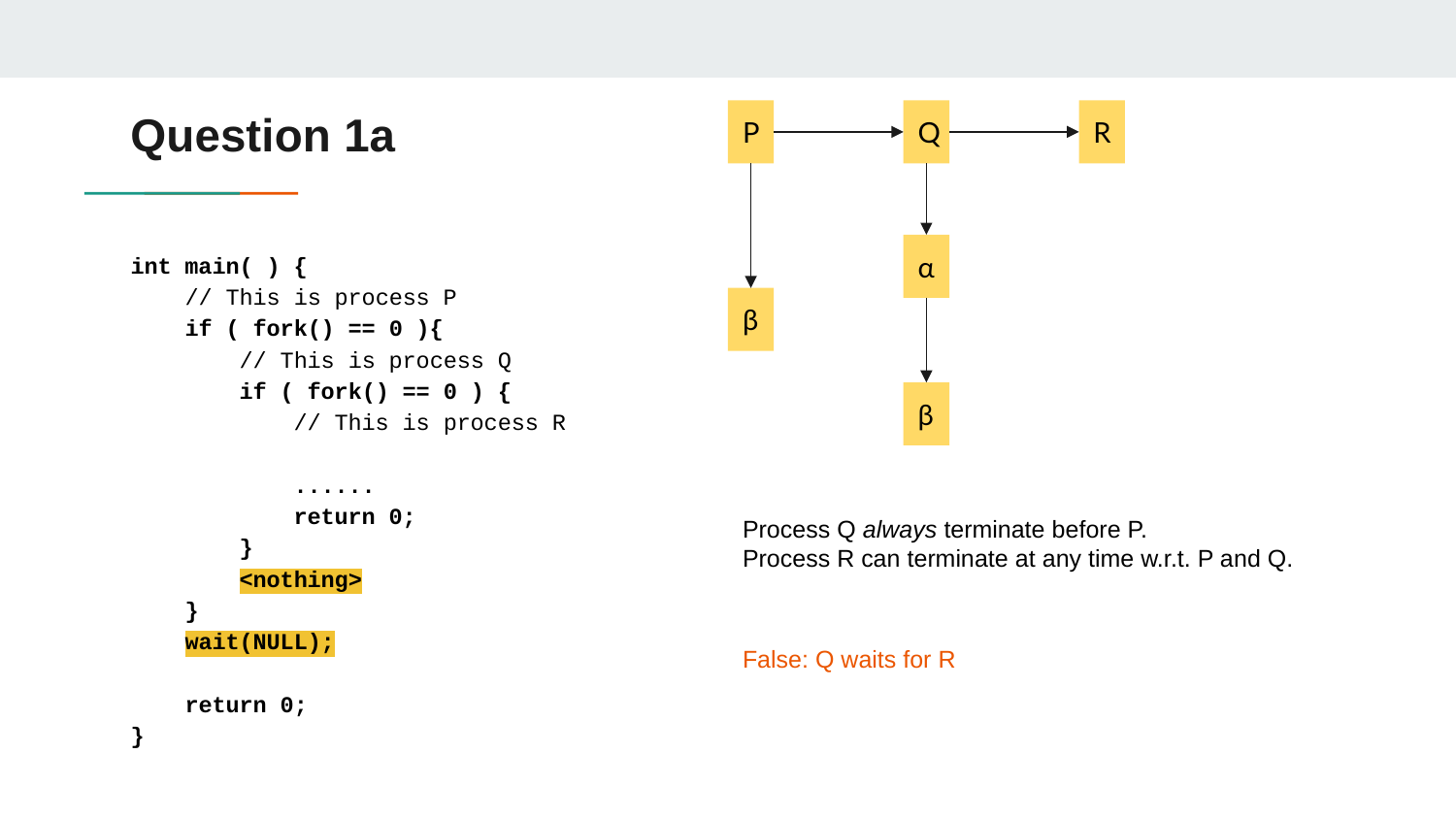

# Question 1a
P
Q
R
α
β
β
int main( ) {
    // This is process P
    if ( fork() == 0 ){
        // This is process Q
        if ( fork() == 0 ) {
            // This is process R
            ......
            return 0;
        }
        <nothing>
    }
    wait(NULL);

    return 0;
}
Process Q always terminate before P.
Process R can terminate at any time w.r.t. P and Q.
False: Q waits for R